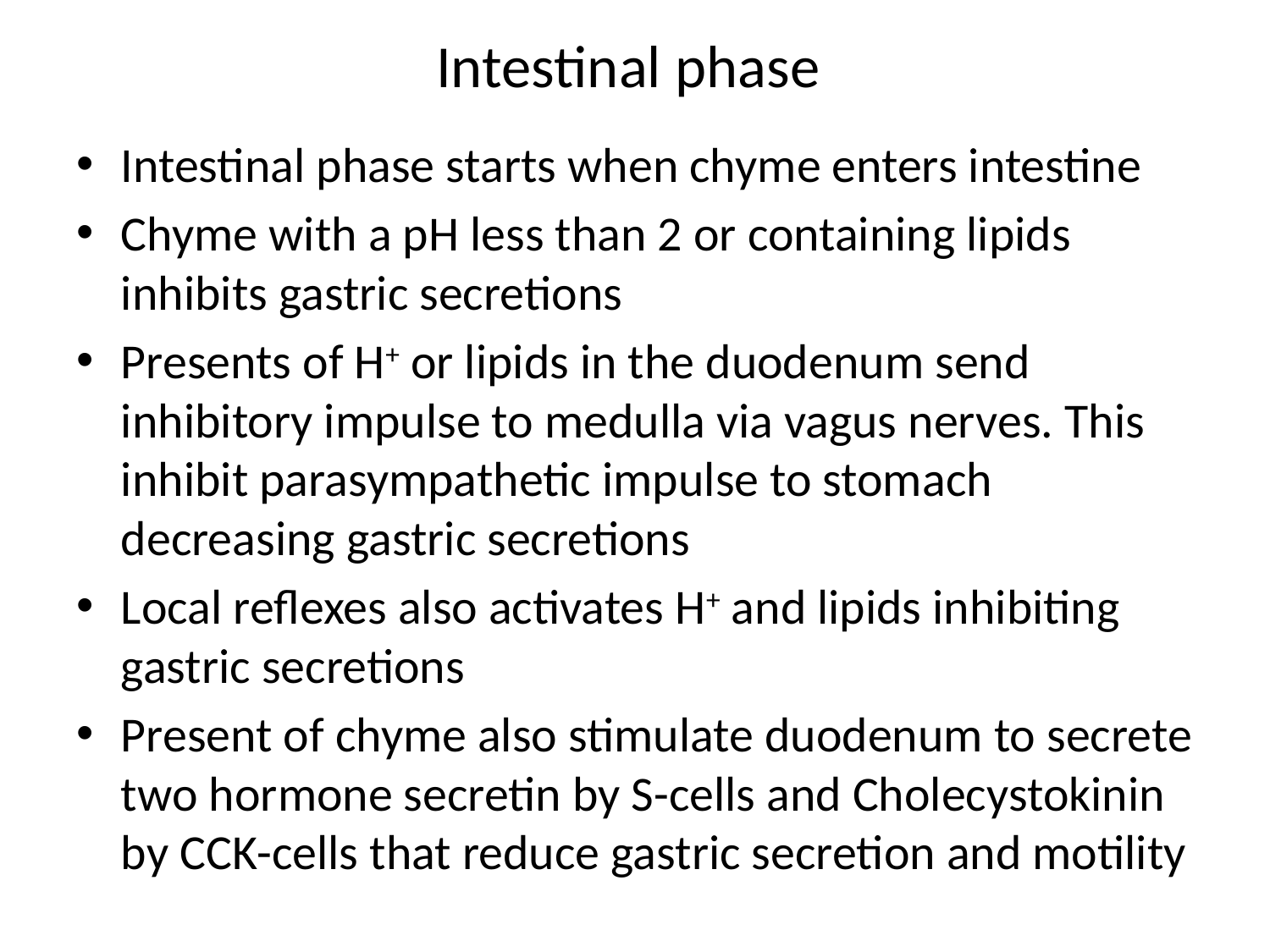

# Intestinal phase
Intestinal phase starts when chyme enters intestine
Chyme with a pH less than 2 or containing lipids inhibits gastric secretions
Presents of H+ or lipids in the duodenum send inhibitory impulse to medulla via vagus nerves. This inhibit parasympathetic impulse to stomach decreasing gastric secretions
Local reflexes also activates H+ and lipids inhibiting gastric secretions
Present of chyme also stimulate duodenum to secrete two hormone secretin by S-cells and Cholecystokinin by CCK-cells that reduce gastric secretion and motility